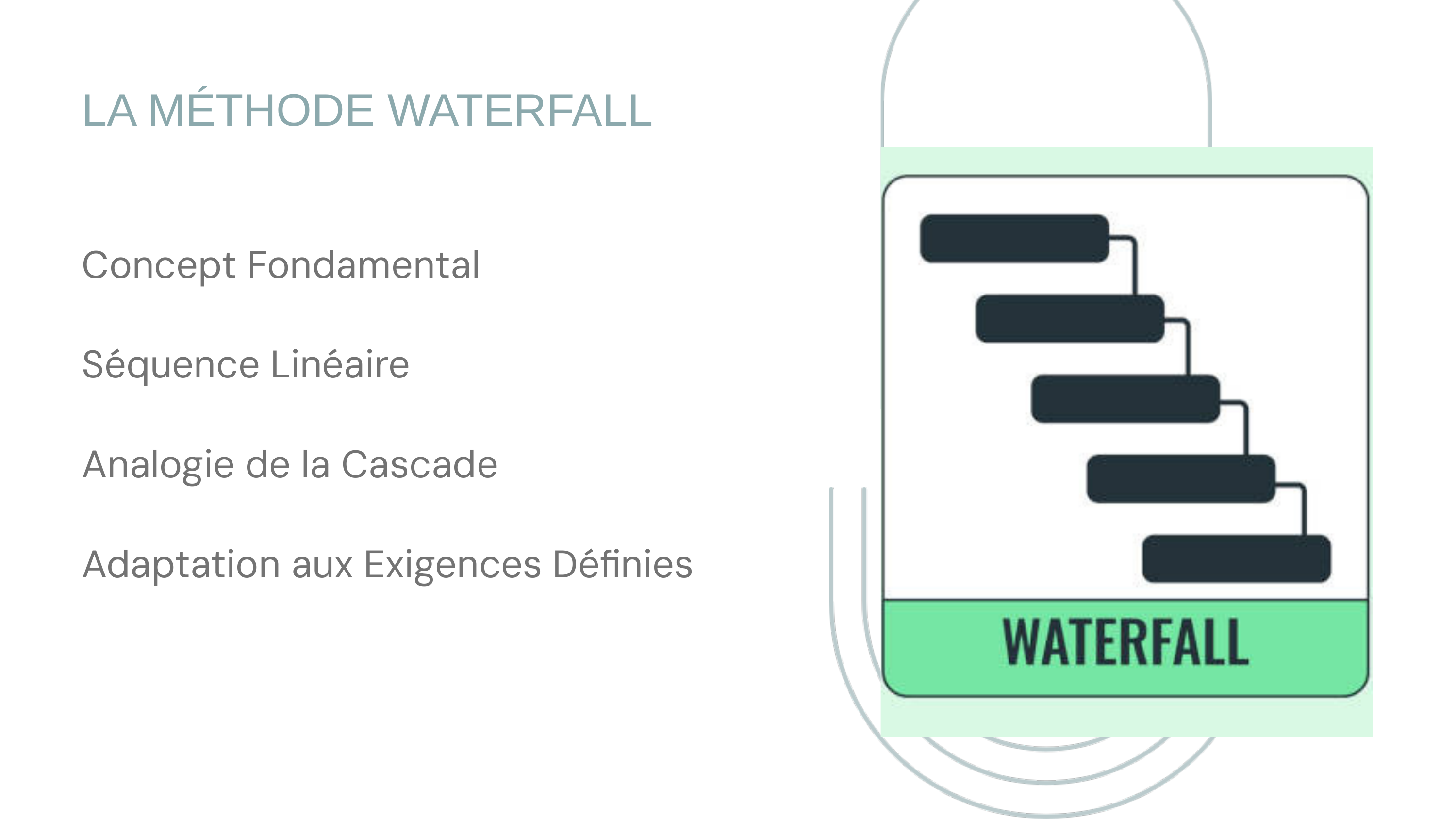

LA MÉTHODE WATERFALL

Concept Fondamental

Séquence Linéaire

Analogie de la Cascade

Adaptation aux Exigences Définies